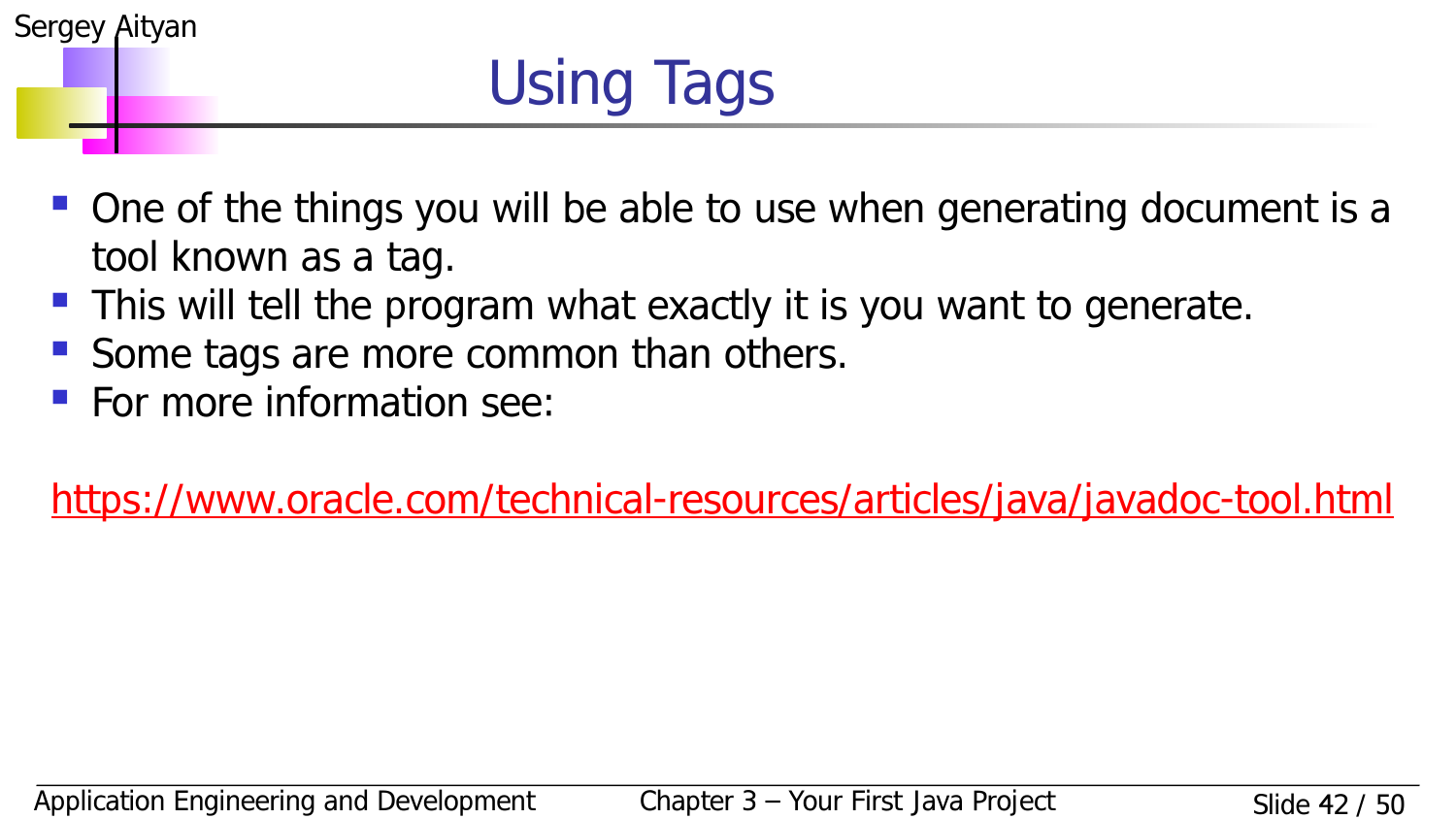

# Using Tags
One of the things you will be able to use when generating document is a tool known as a tag.
This will tell the program what exactly it is you want to generate.
Some tags are more common than others.
For more information see:

https://www.oracle.com/technical-resources/articles/java/javadoc-tool.html